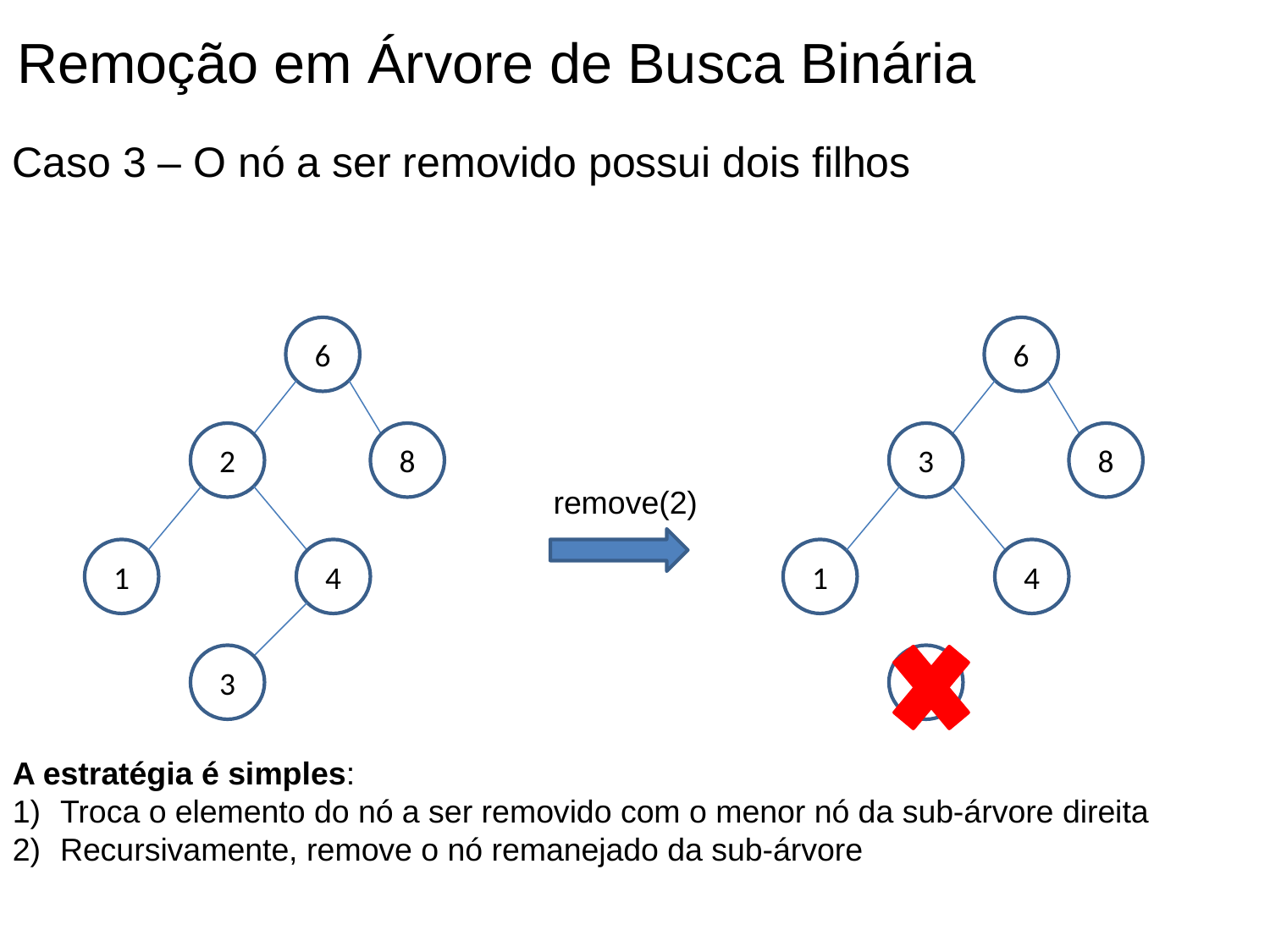

Remoção em Árvore de Busca Binária
Caso 3 – O nó a ser removido possui dois filhos
6
2
8
1
4
3
6
3
8
1
4
3
remove(2)

A estratégia é simples:
Troca o elemento do nó a ser removido com o menor nó da sub-árvore direita
Recursivamente, remove o nó remanejado da sub-árvore